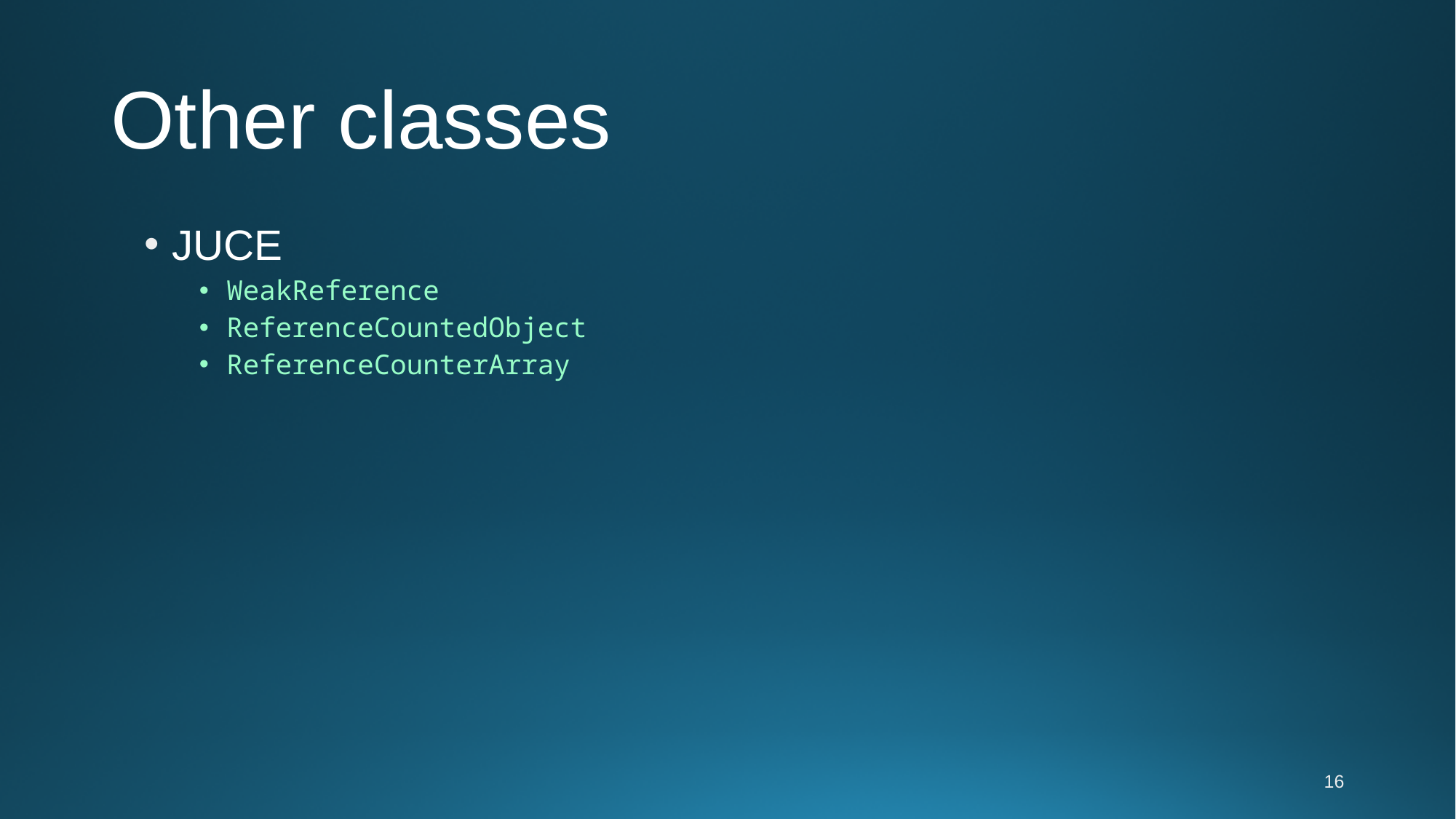

# Other classes
JUCE
WeakReference
ReferenceCountedObject
ReferenceCounterArray
16